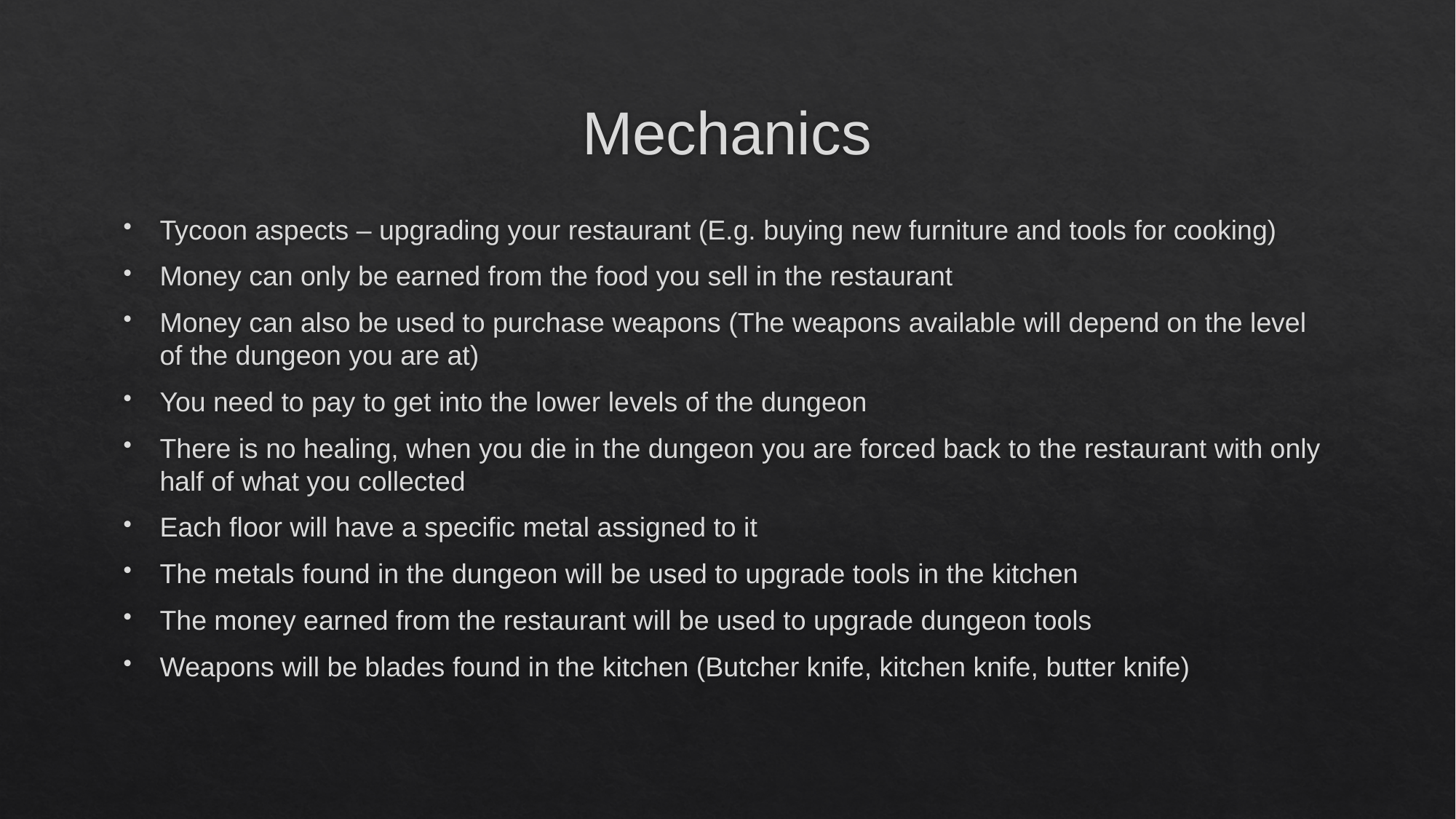

# Mechanics
Tycoon aspects – upgrading your restaurant (E.g. buying new furniture and tools for cooking)
Money can only be earned from the food you sell in the restaurant
Money can also be used to purchase weapons (The weapons available will depend on the level of the dungeon you are at)
You need to pay to get into the lower levels of the dungeon
There is no healing, when you die in the dungeon you are forced back to the restaurant with only half of what you collected
Each floor will have a specific metal assigned to it
The metals found in the dungeon will be used to upgrade tools in the kitchen
The money earned from the restaurant will be used to upgrade dungeon tools
Weapons will be blades found in the kitchen (Butcher knife, kitchen knife, butter knife)